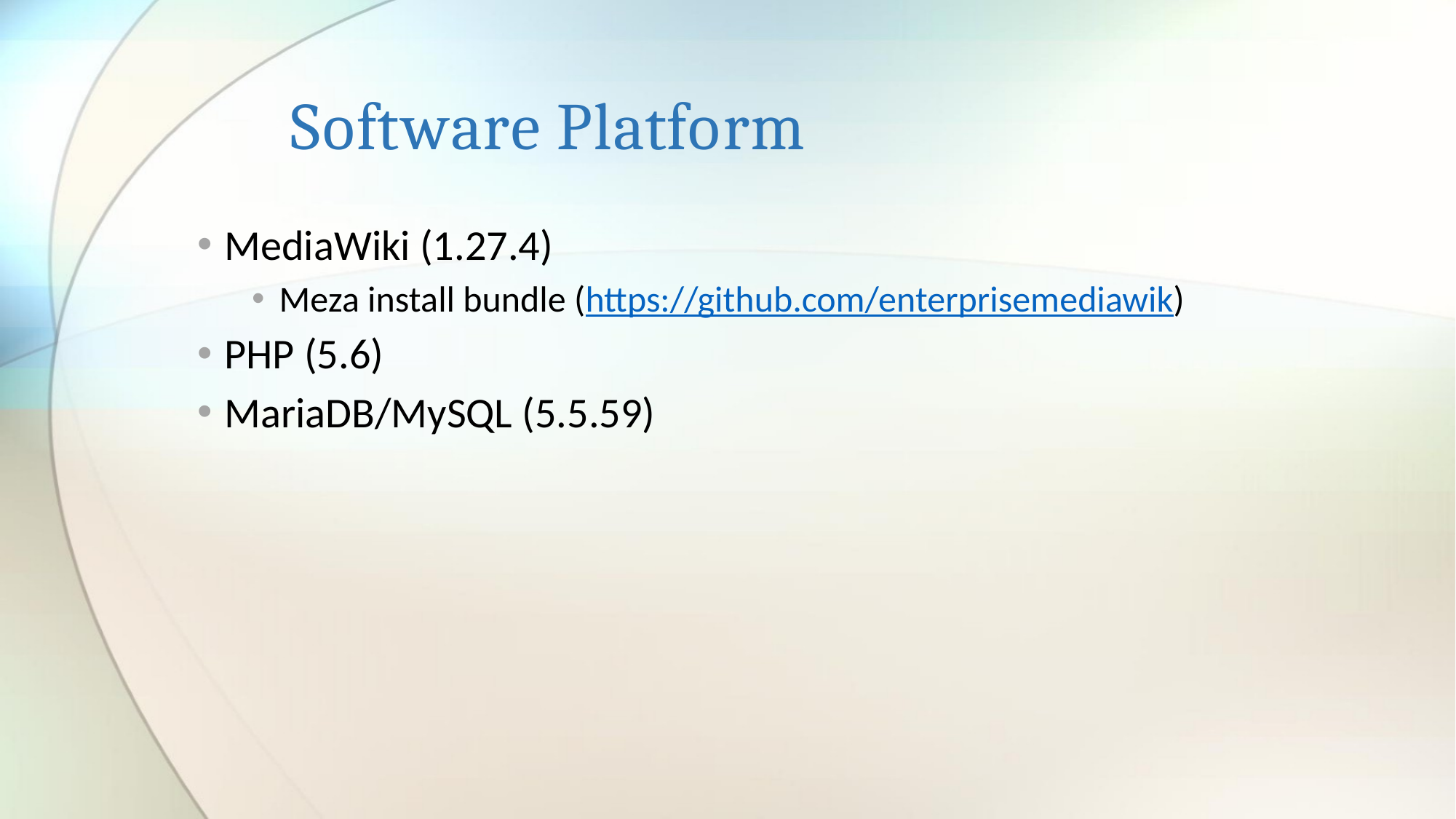

# Software Platform
MediaWiki (1.27.4)
Meza install bundle (https://github.com/enterprisemediawik)
PHP (5.6)
MariaDB/MySQL (5.5.59)